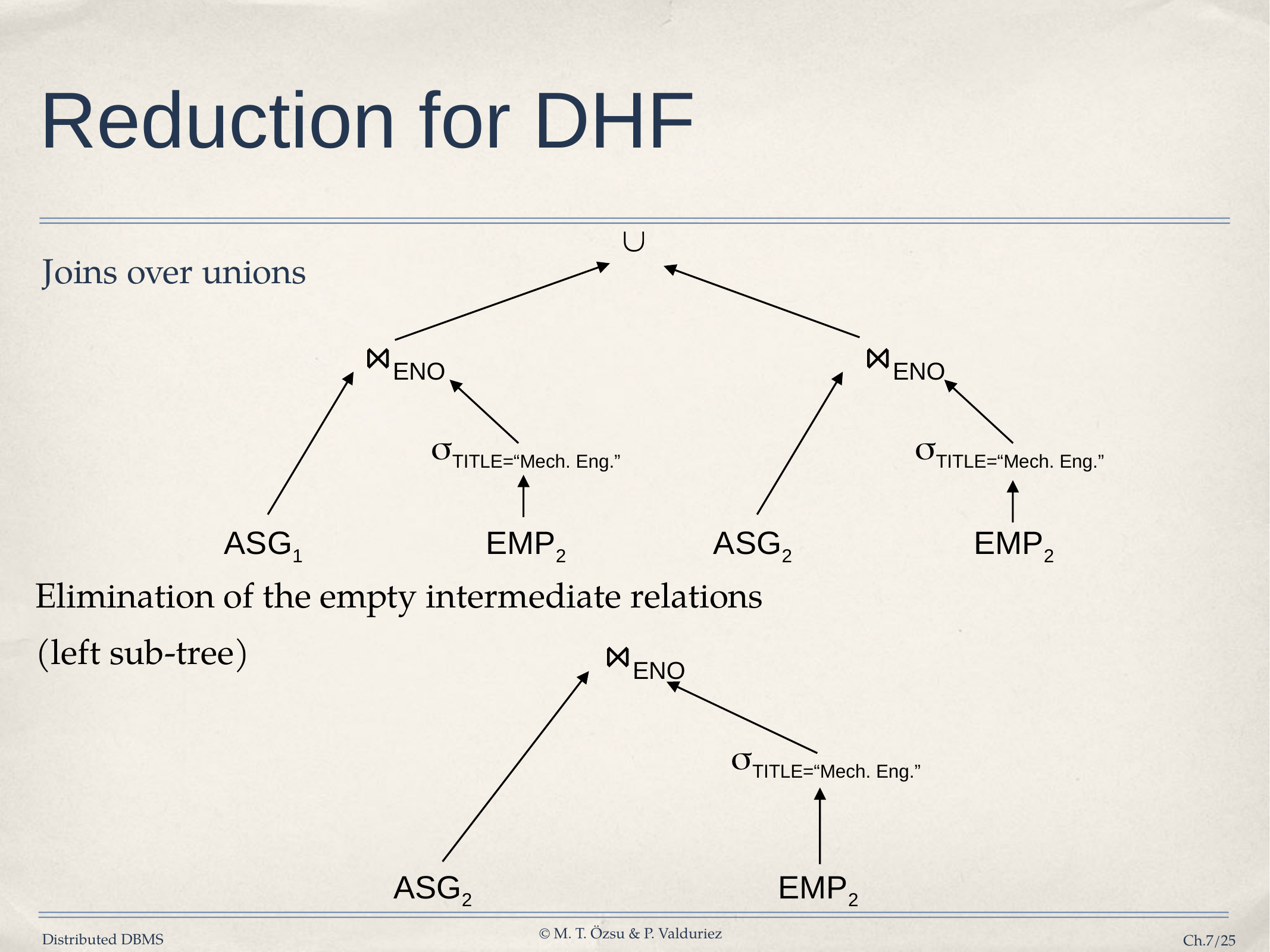

# Reduction for DHF
∪
Joins over unions

⋈ENO
⋈ENO

σTITLE=“Mech. Eng.”
σTITLE=“Mech. Eng.”

ASG1
EMP2
ASG2
EMP2
Elimination of the empty intermediate relations
(left sub-tree)
⋈ENO

σTITLE=“Mech. Eng.”

ASG2
EMP2